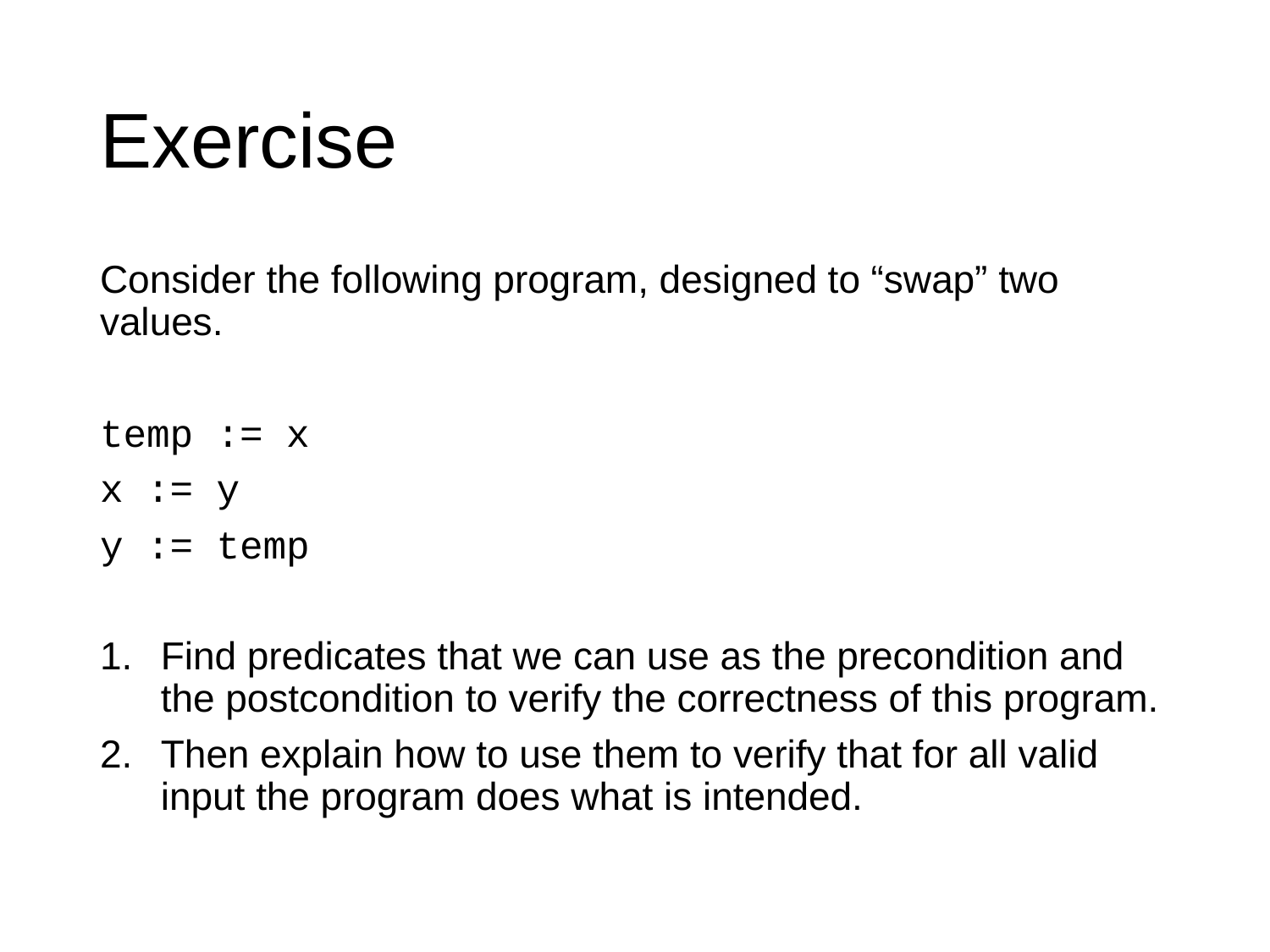

# Exercise
Consider the following program, designed to “swap” two values.

temp := x
x := y
y := temp

Find predicates that we can use as the precondition and the postcondition to verify the correctness of this program.
Then explain how to use them to verify that for all valid input the program does what is intended.